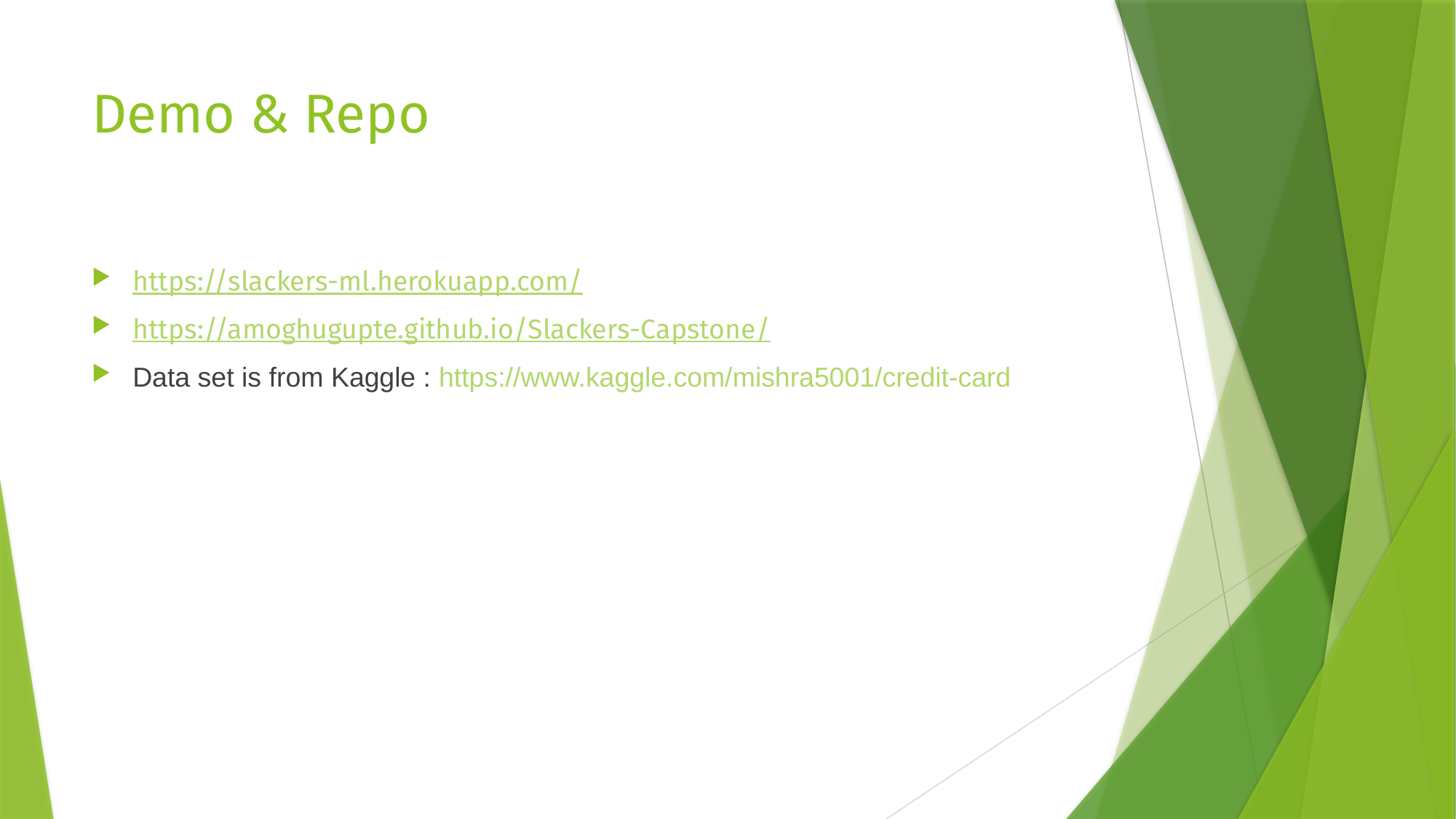

# Demo & Repo
https://slackers-ml.herokuapp.com/
https://amoghugupte.github.io/Slackers-Capstone/
Data set is from Kaggle : https://www.kaggle.com/mishra5001/credit-card